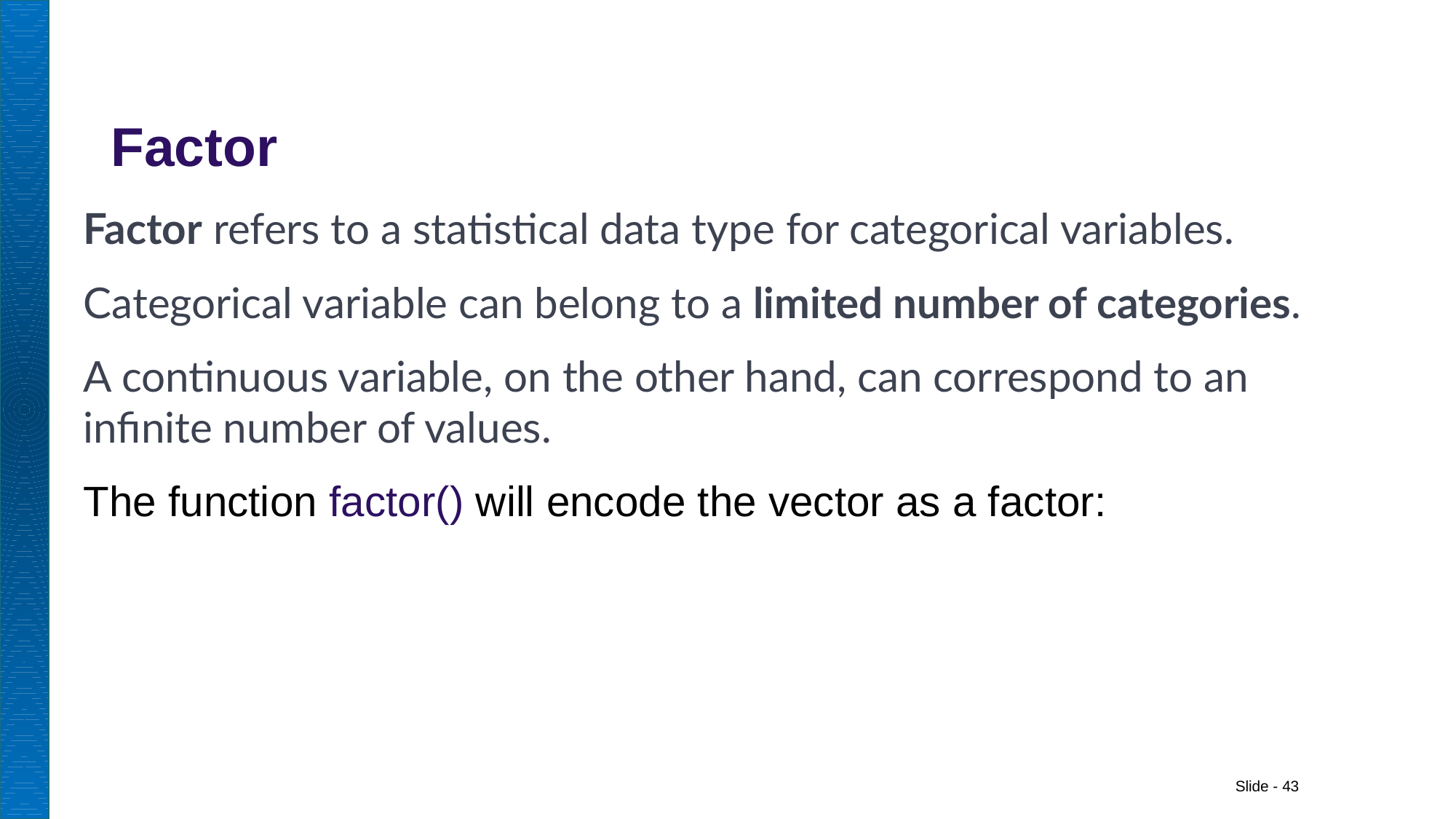

# Factor
Factor refers to a statistical data type for categorical variables.
Categorical variable can belong to a limited number of categories.
A continuous variable, on the other hand, can correspond to an infinite number of values.
The function factor() will encode the vector as a factor: